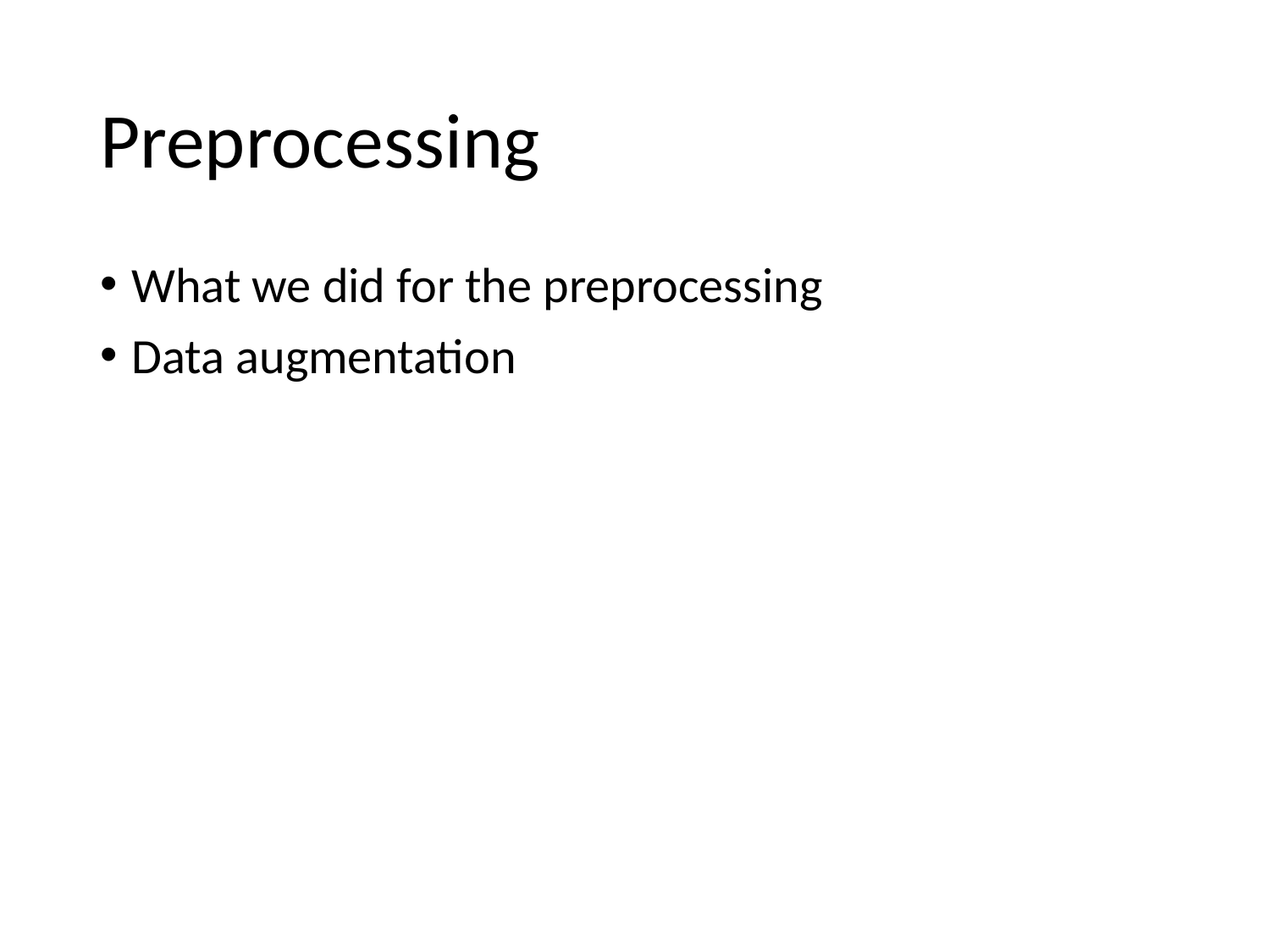

# Preprocessing
What we did for the preprocessing
Data augmentation